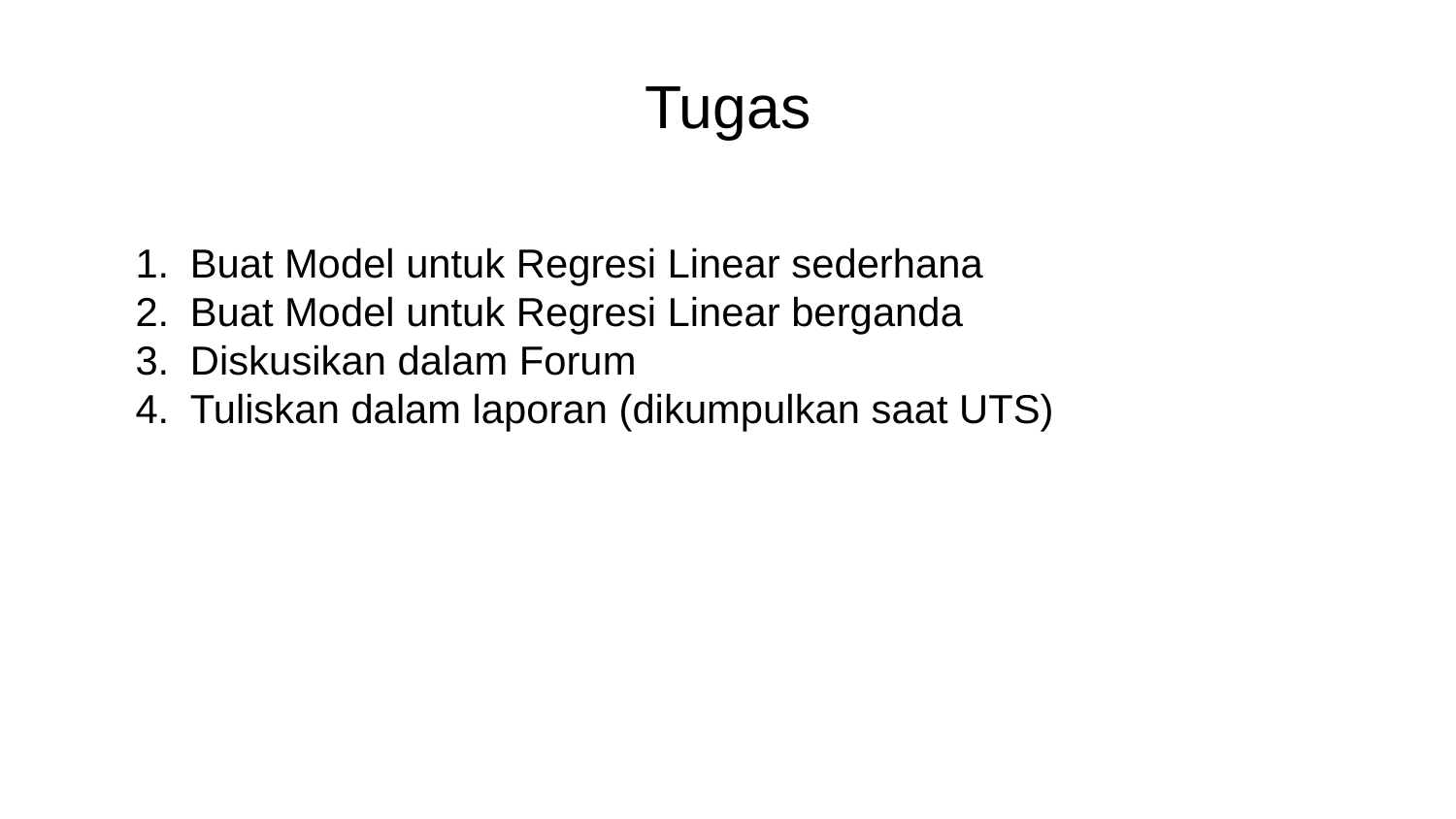

# Tugas
Buat Model untuk Regresi Linear sederhana
Buat Model untuk Regresi Linear berganda
Diskusikan dalam Forum
Tuliskan dalam laporan (dikumpulkan saat UTS)